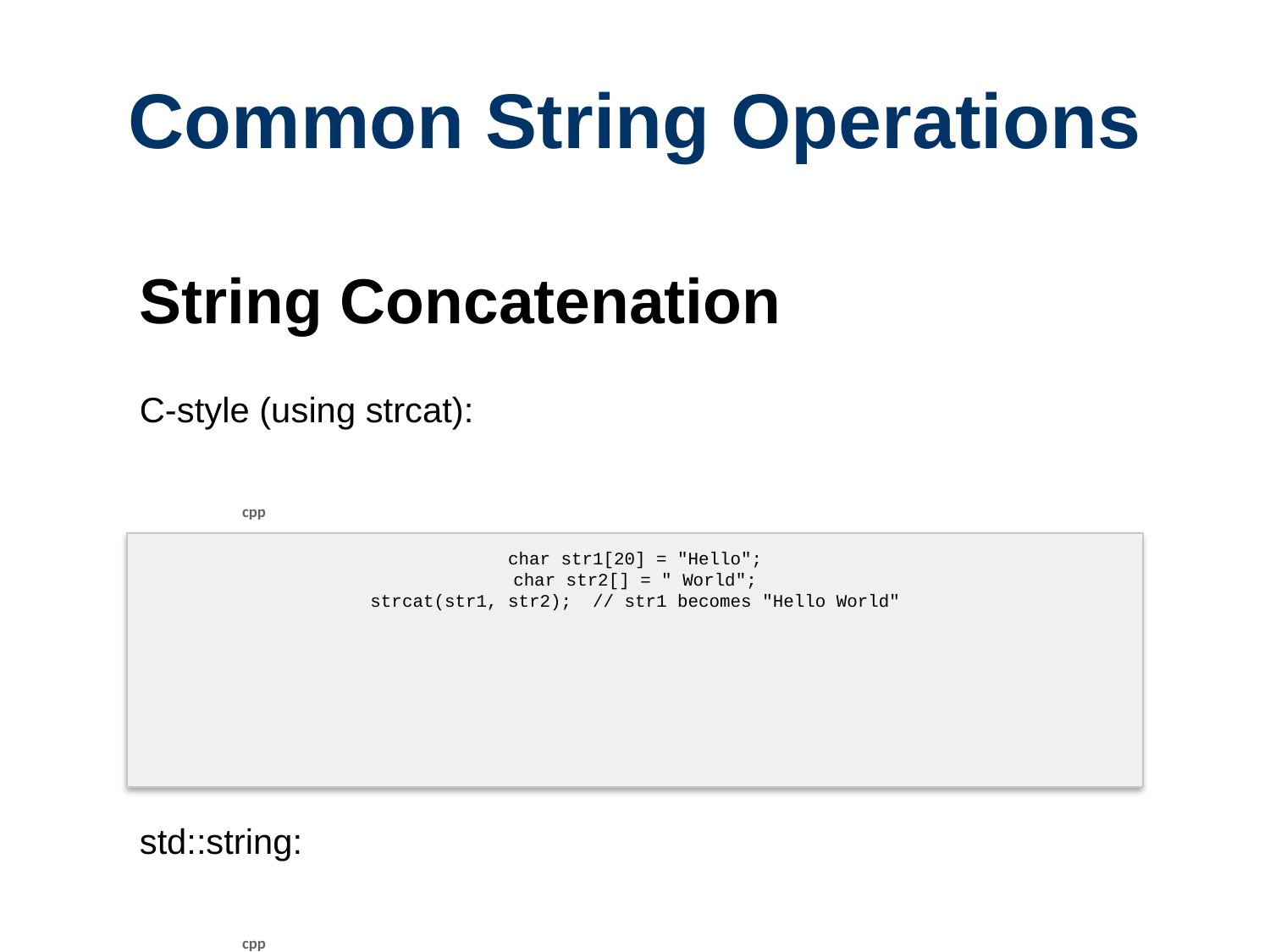

# Common String Operations

String Concatenation
C-style (using strcat):
cpp
char str1[20] = "Hello";
char str2[] = " World";
strcat(str1, str2);  // str1 becomes "Hello World"
std::string:
cpp
std::string str1 = "Hello";
std::string str2 = " World";
std::string result = str1 + str2;  // "Hello World"
String Comparison
C-style (using strcmp):
cpp
char str1[] = "Hello";
char str2[] = "World";
if (strcmp(str1, str2) < 0) {
    // str1 comes before str2 lexicographically
}
std::string:
cpp
std::string str1 = "Hello";
std::string str2 = "World";
if (str1 < str2) {
    // str1 comes before str2 lexicographically
}